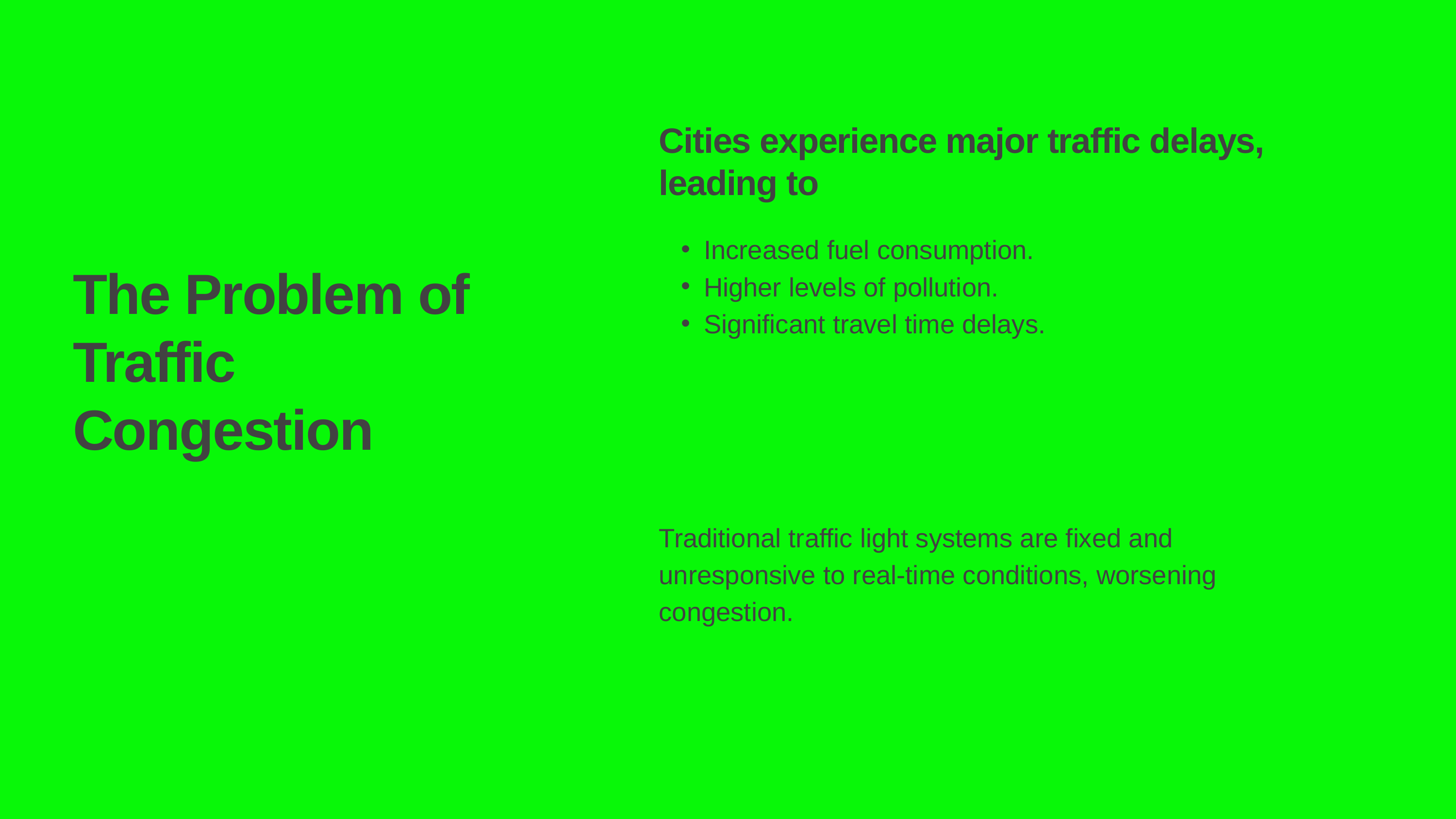

Cities experience major traffic delays, leading to
Increased fuel consumption.
Higher levels of pollution.
Significant travel time delays.

The Problem of Traffic Congestion
Traditional traffic light systems are fixed and unresponsive to real-time conditions, worsening congestion.